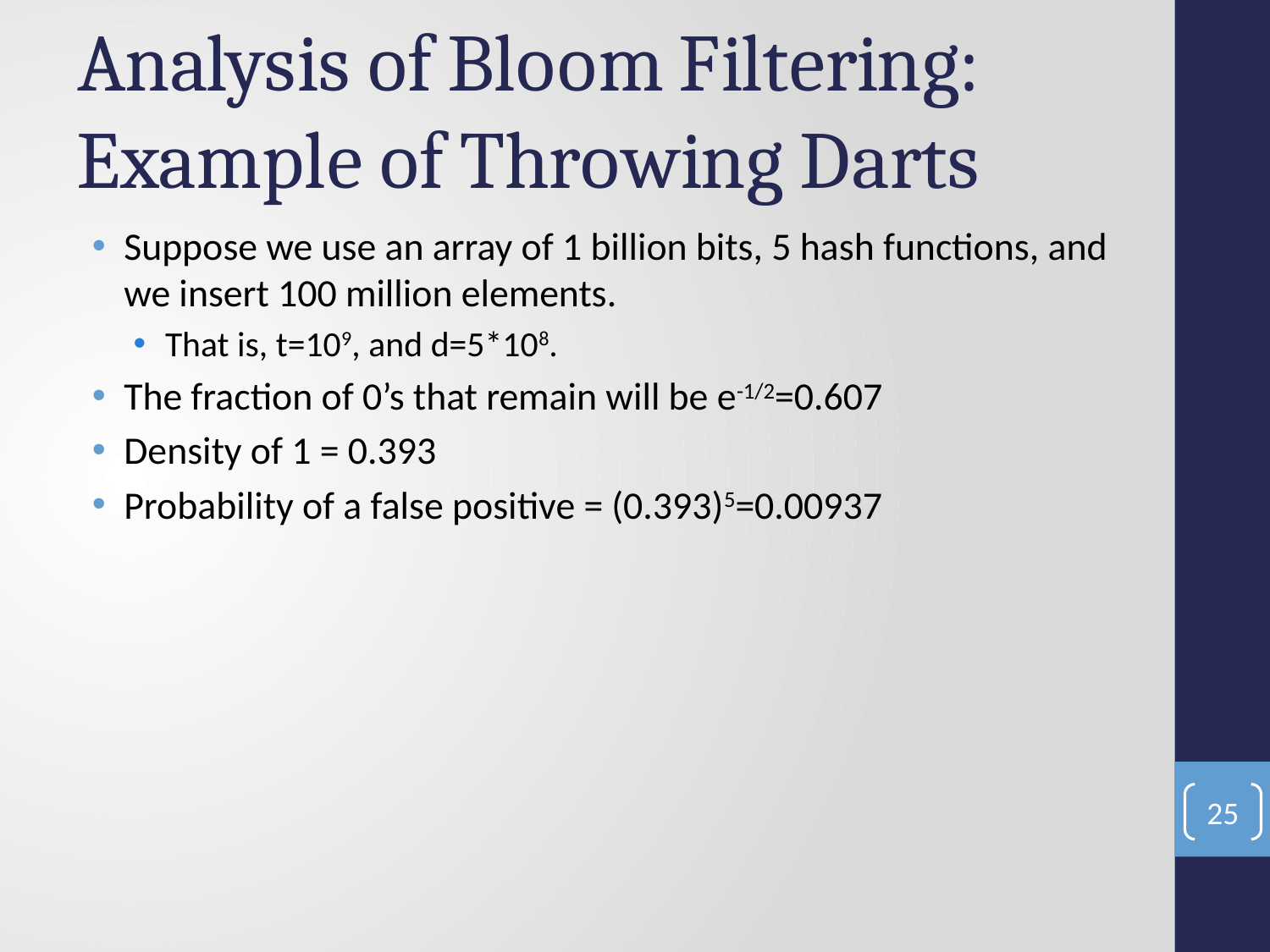

# Analysis of Bloom Filtering: Example of Throwing Darts
Suppose we use an array of 1 billion bits, 5 hash functions, and we insert 100 million elements.
That is, t=109, and d=5*108.
The fraction of 0’s that remain will be e-1/2=0.607
Density of 1 = 0.393
Probability of a false positive = (0.393)5=0.00937
25